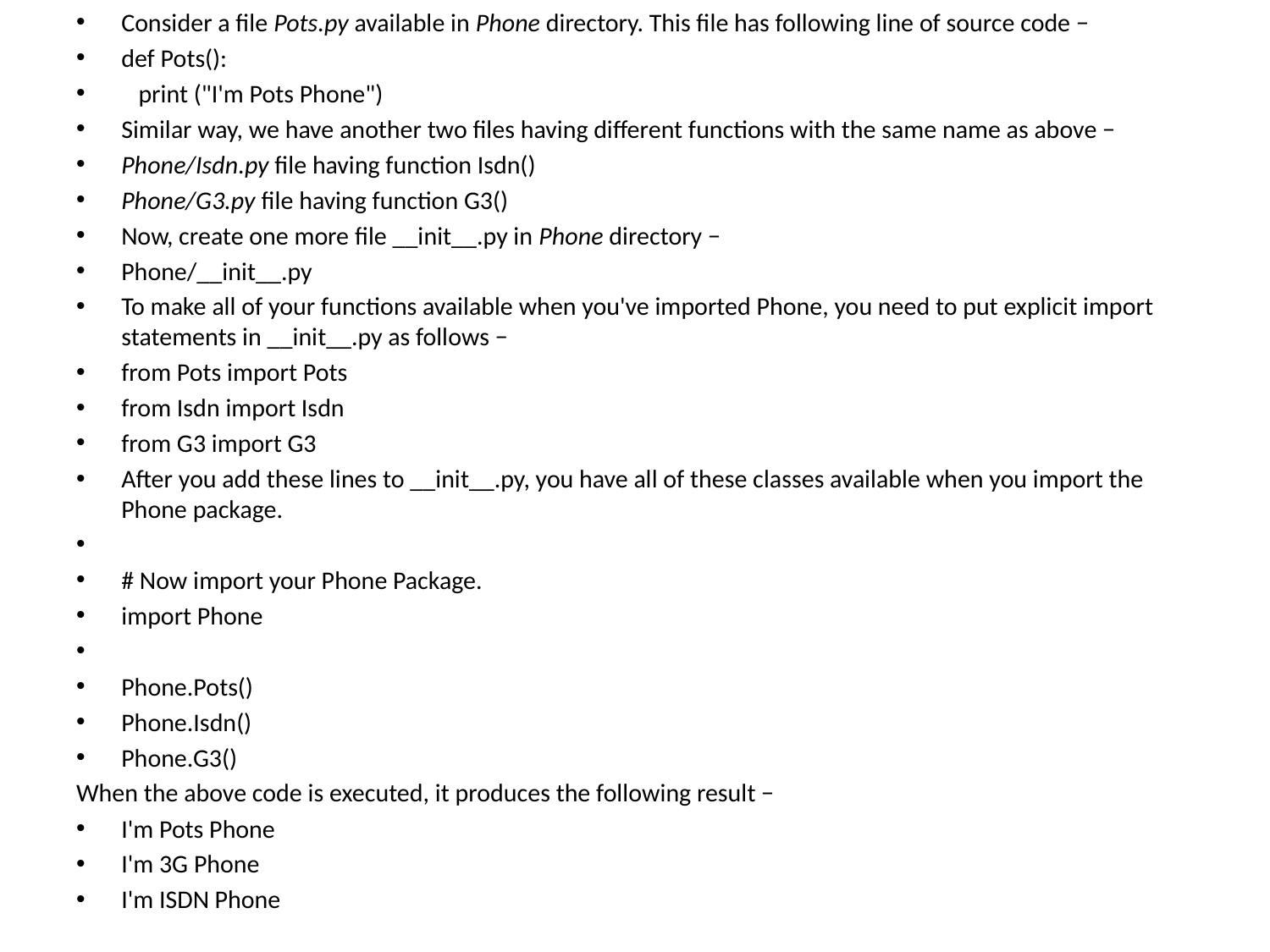

Consider a file Pots.py available in Phone directory. This file has following line of source code −
def Pots():
   print ("I'm Pots Phone")
Similar way, we have another two files having different functions with the same name as above −
Phone/Isdn.py file having function Isdn()
Phone/G3.py file having function G3()
Now, create one more file __init__.py in Phone directory −
Phone/__init__.py
To make all of your functions available when you've imported Phone, you need to put explicit import statements in __init__.py as follows −
from Pots import Pots
from Isdn import Isdn
from G3 import G3
After you add these lines to __init__.py, you have all of these classes available when you import the Phone package.

# Now import your Phone Package.
import Phone

Phone.Pots()
Phone.Isdn()
Phone.G3()
When the above code is executed, it produces the following result −
I'm Pots Phone
I'm 3G Phone
I'm ISDN Phone